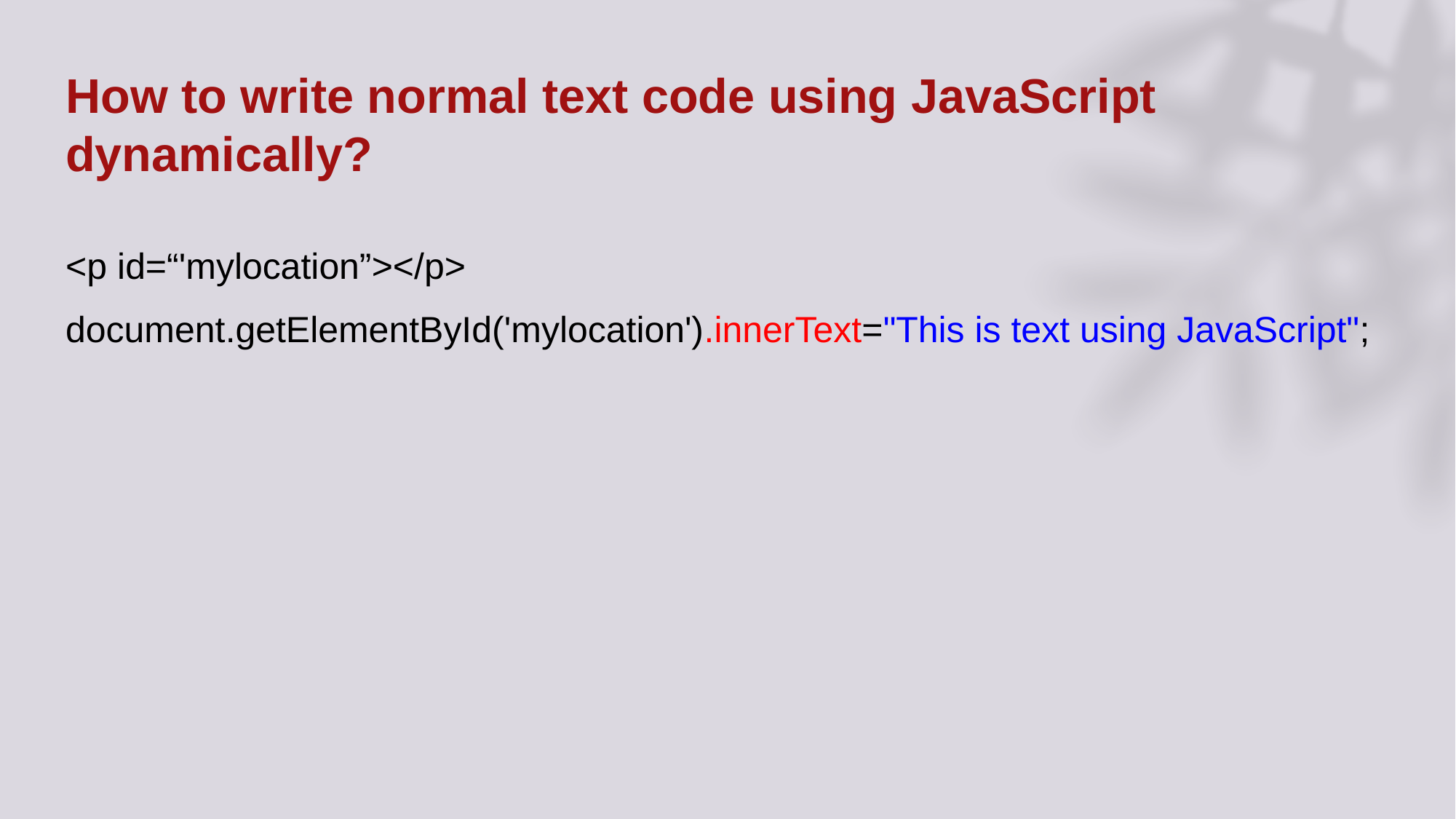

# How to write normal text code using JavaScript dynamically?
<p id=“'mylocation”></p>
document.getElementById('mylocation').innerText="This is text using JavaScript";